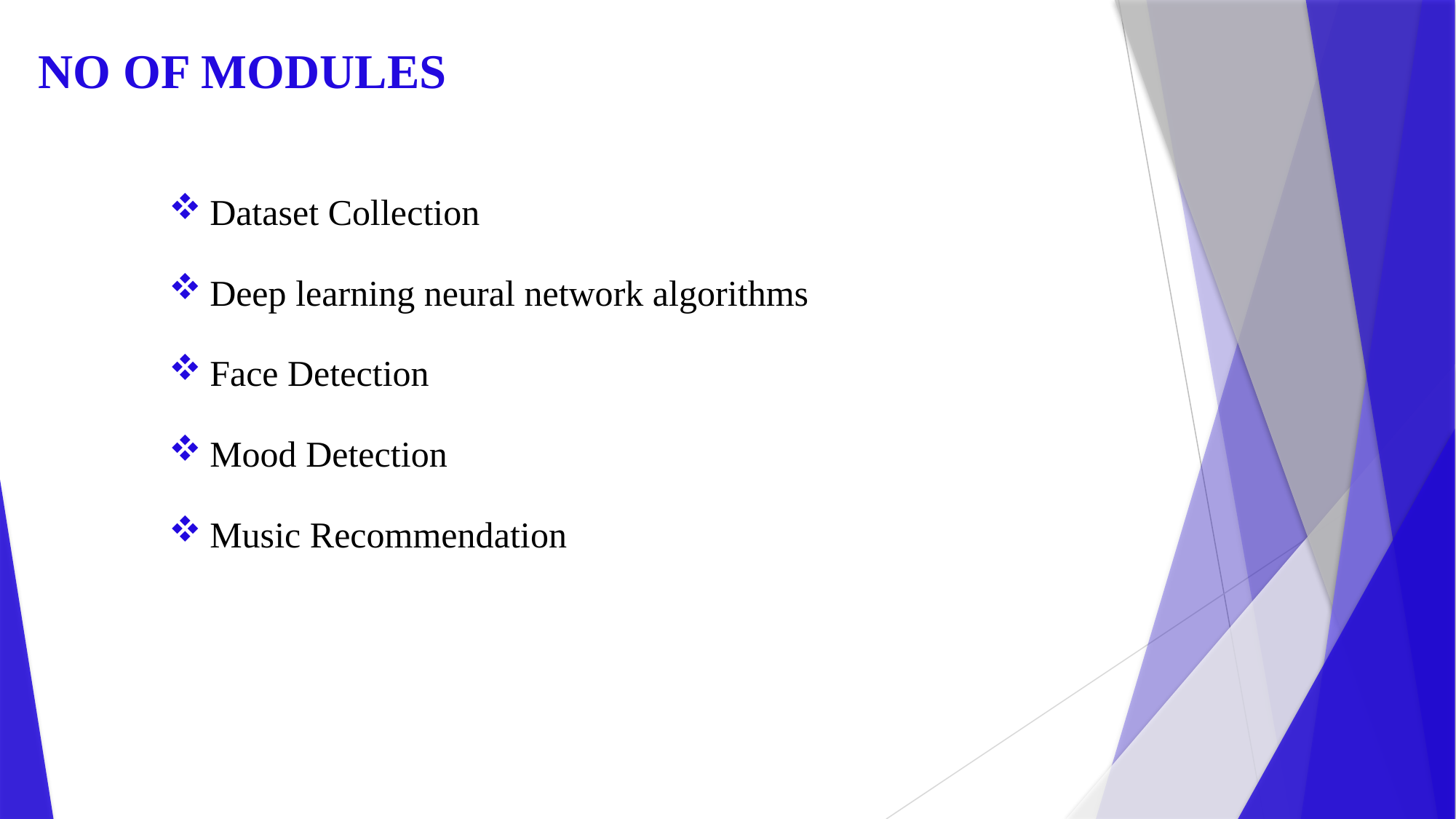

# NO OF MODULES
Dataset Collection
Deep learning neural network algorithms
Face Detection
Mood Detection
Music Recommendation